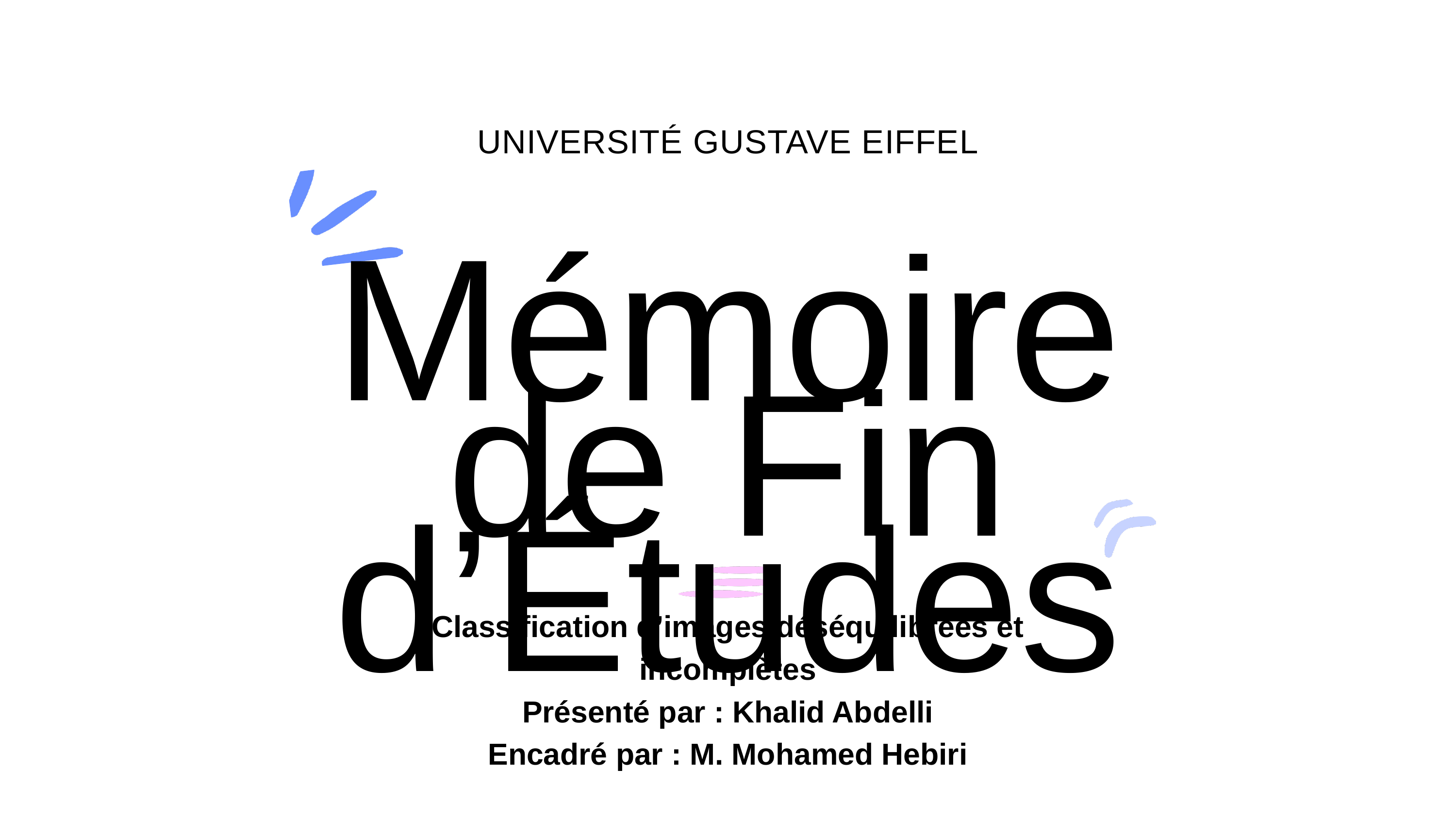

UNIVERSITÉ GUSTAVE EIFFEL

Mémoire de Fin d’Études

Classification d’images déséquilibrées et incomplètes
Présenté par : Khalid Abdelli
Encadré par : M. Mohamed Hebiri